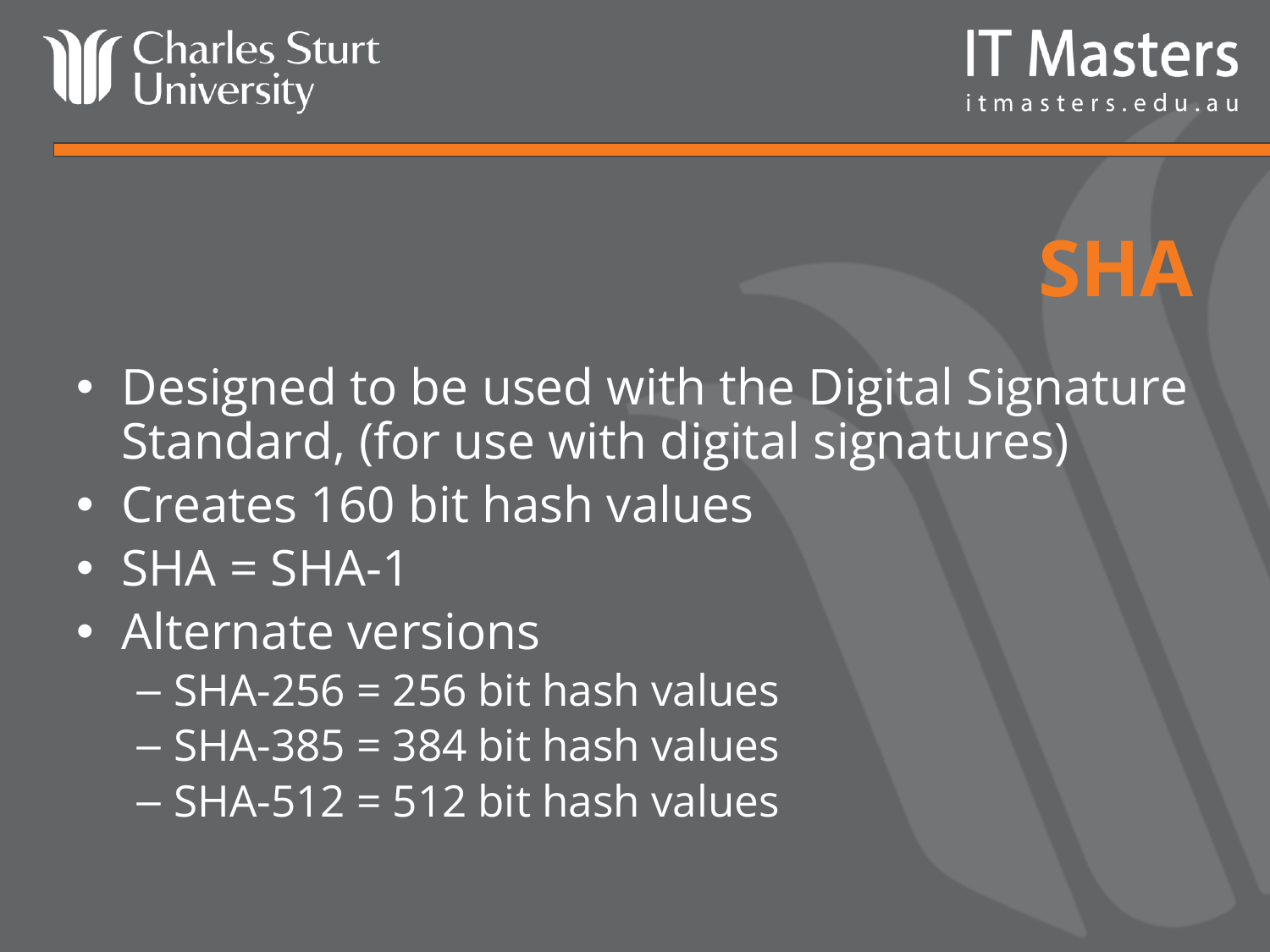

# SHA
Designed to be used with the Digital Signature Standard, (for use with digital signatures)
Creates 160 bit hash values
SHA = SHA-1
Alternate versions
SHA-256 = 256 bit hash values
SHA-385 = 384 bit hash values
SHA-512 = 512 bit hash values